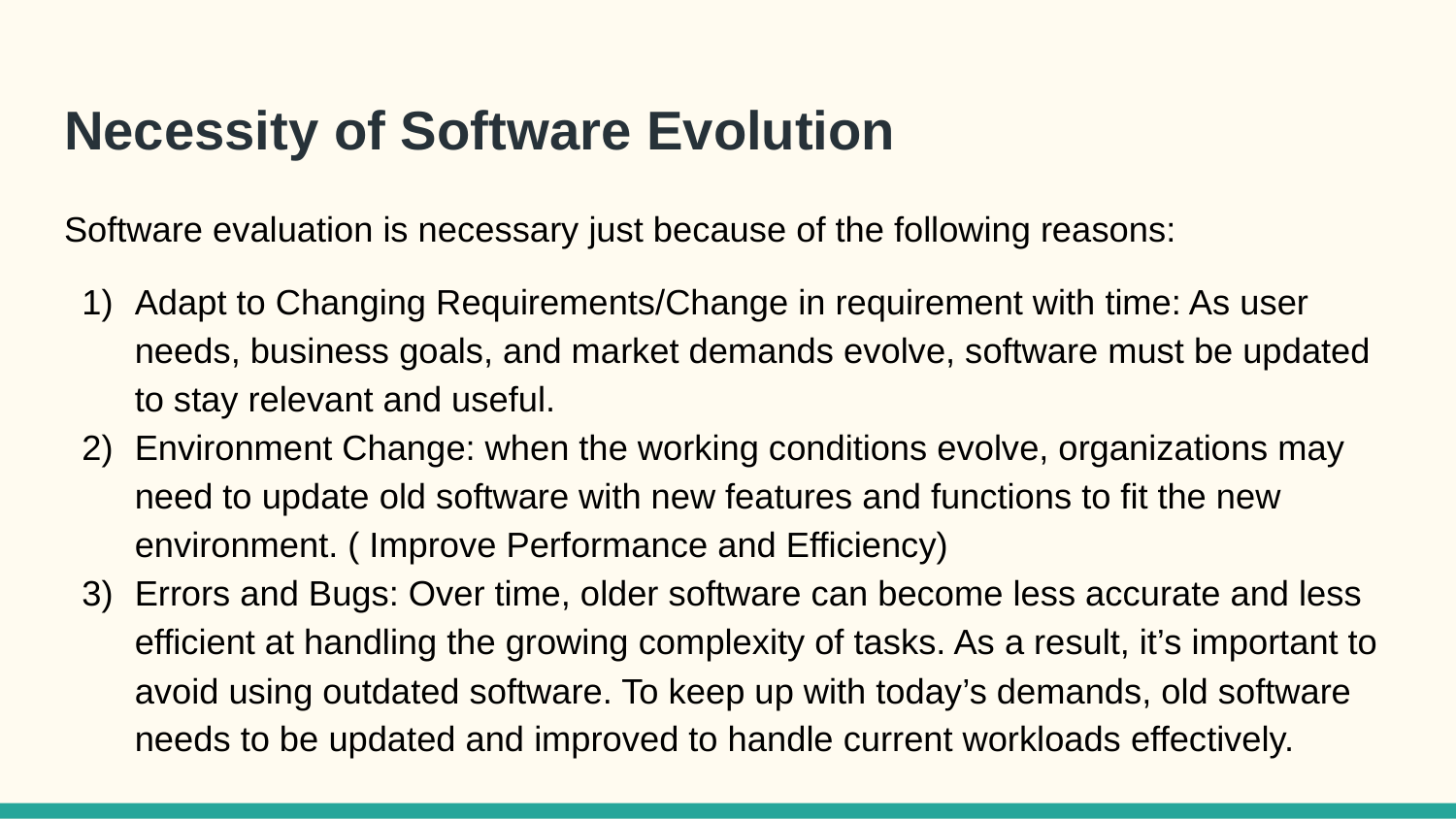

# Necessity of Software Evolution

Software evaluation is necessary just because of the following reasons:
Adapt to Changing Requirements/Change in requirement with time: As user needs, business goals, and market demands evolve, software must be updated to stay relevant and useful.
Environment Change: when the working conditions evolve, organizations may need to update old software with new features and functions to fit the new environment. ( Improve Performance and Efficiency)
Errors and Bugs: Over time, older software can become less accurate and less efficient at handling the growing complexity of tasks. As a result, it’s important to avoid using outdated software. To keep up with today’s demands, old software needs to be updated and improved to handle current workloads effectively.